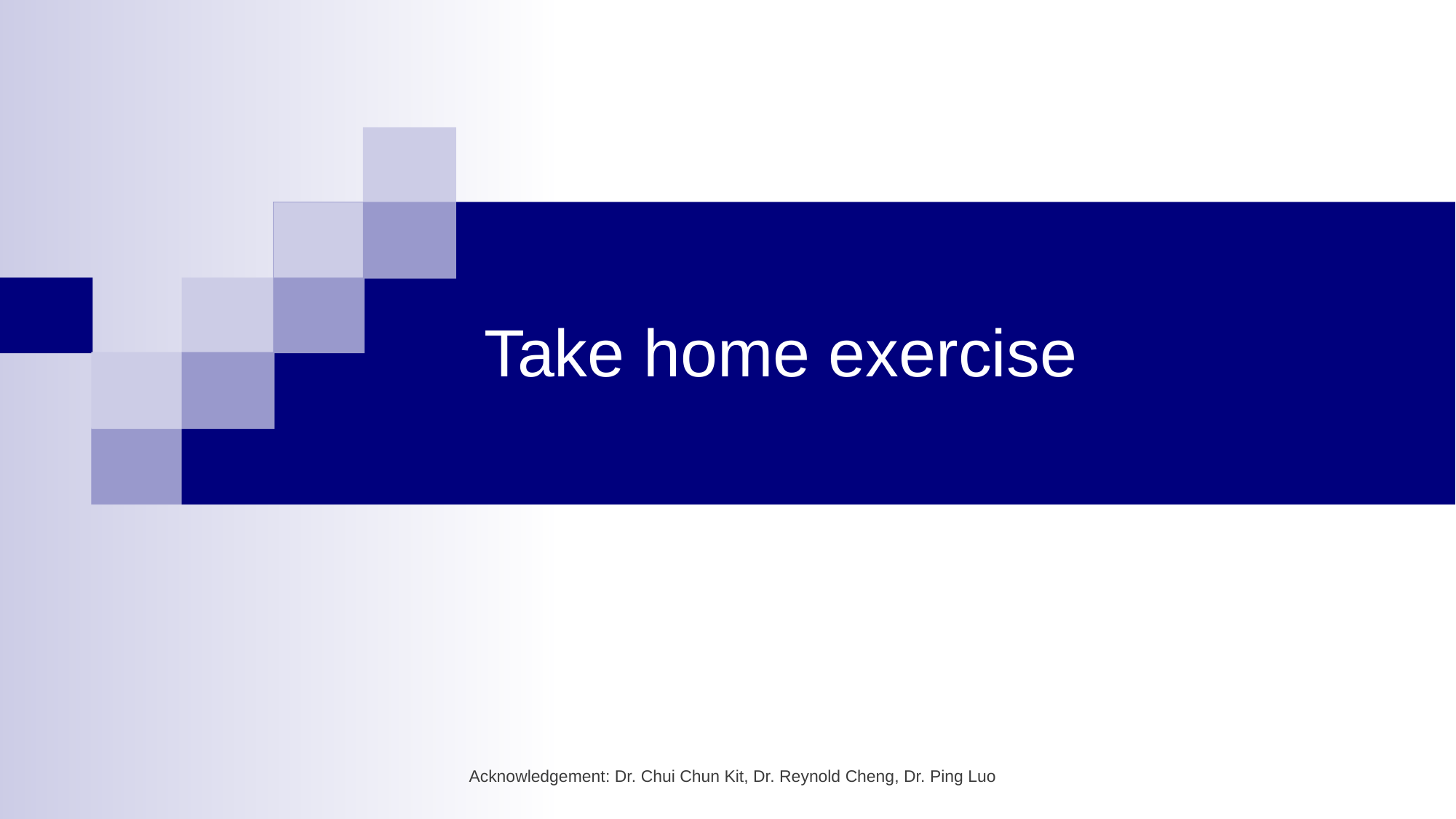

# Take home exercise
Acknowledgement: Dr. Chui Chun Kit, Dr. Reynold Cheng, Dr. Ping Luo